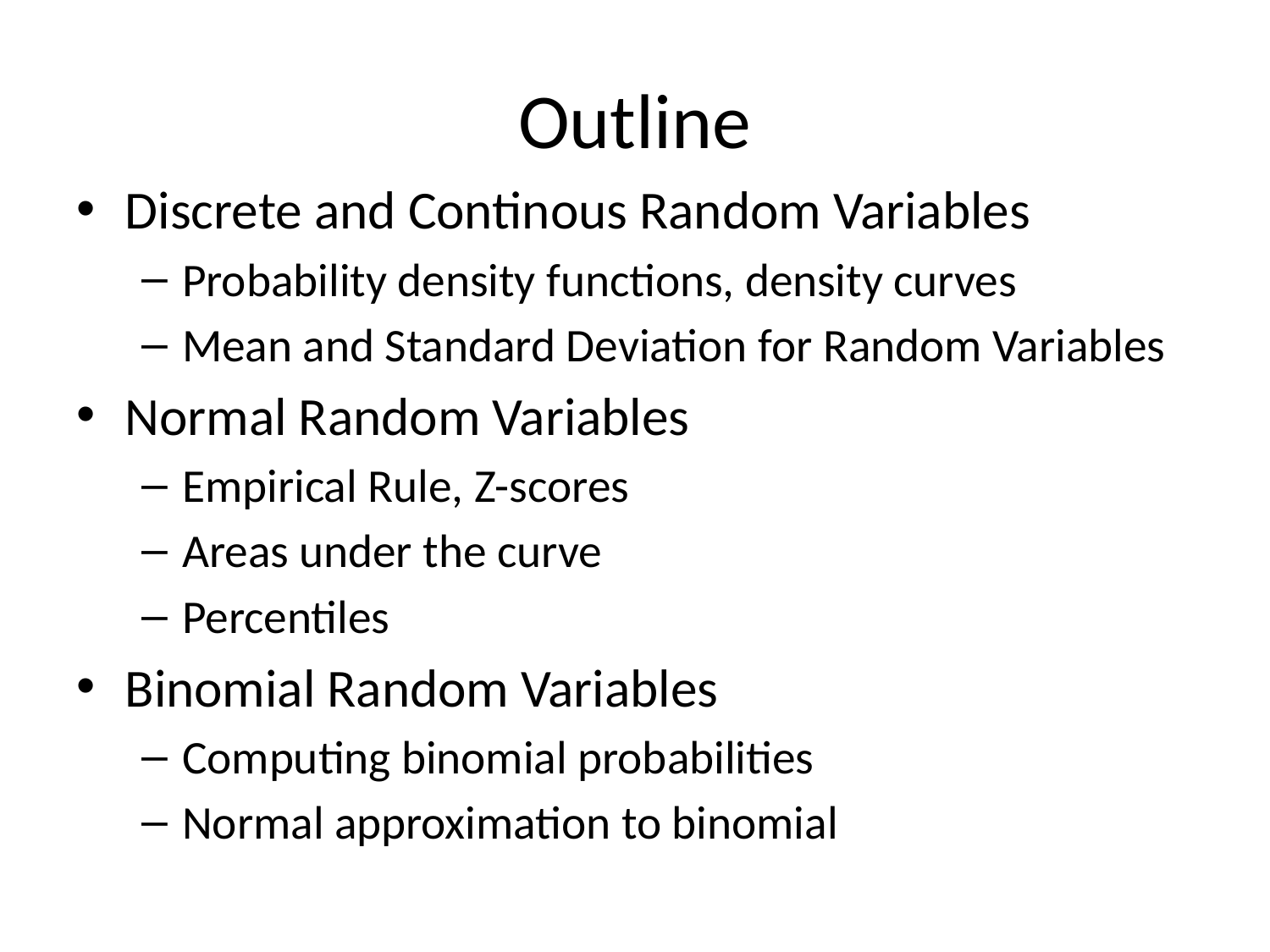

# Outline
Discrete and Continous Random Variables
Probability density functions, density curves
Mean and Standard Deviation for Random Variables
Normal Random Variables
Empirical Rule, Z-scores
Areas under the curve
Percentiles
Binomial Random Variables
Computing binomial probabilities
Normal approximation to binomial